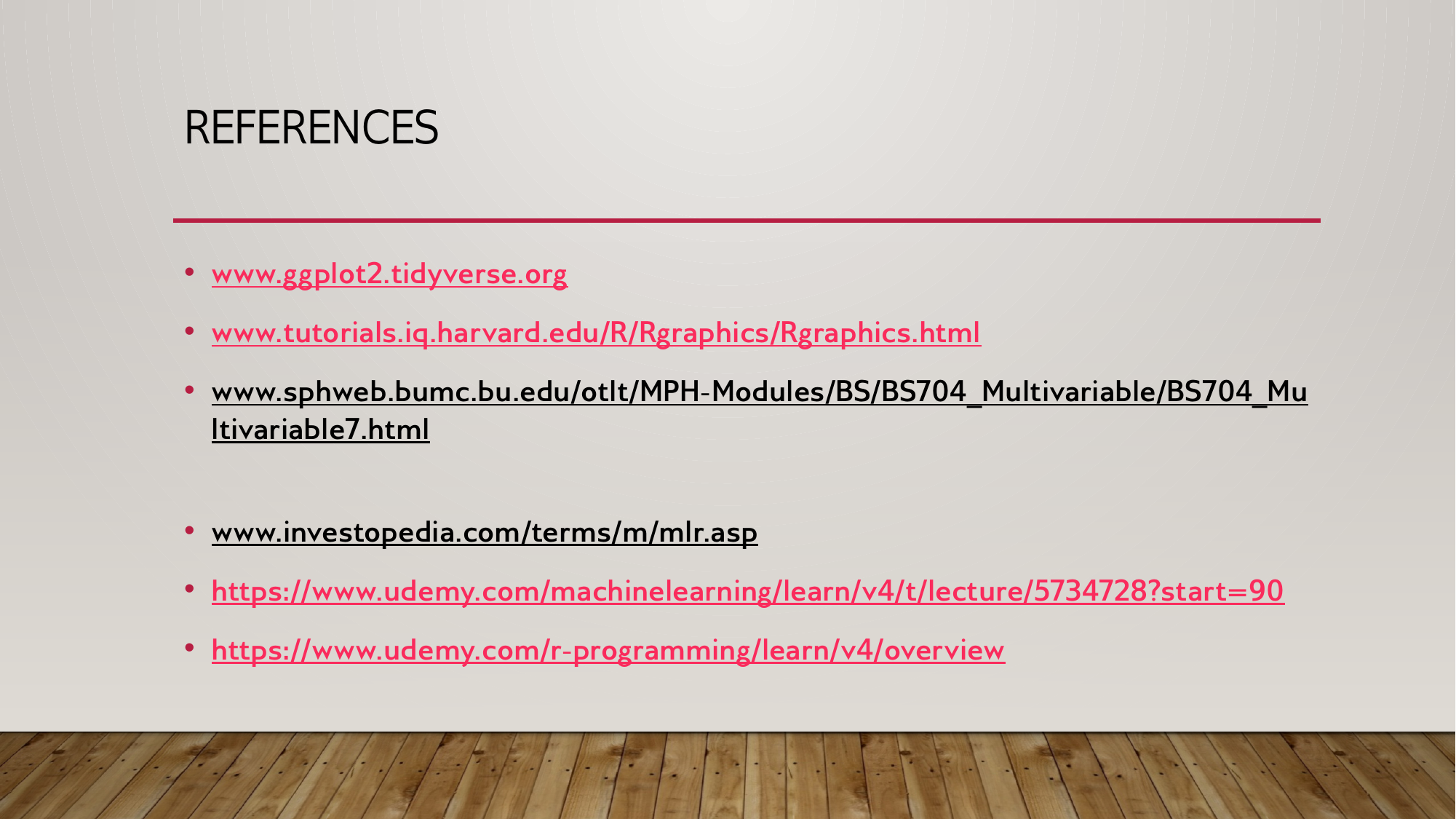

# references
www.ggplot2.tidyverse.org
www.tutorials.iq.harvard.edu/R/Rgraphics/Rgraphics.html
www.sphweb.bumc.bu.edu/otlt/MPH-Modules/BS/BS704_Multivariable/BS704_Multivariable7.html
www.investopedia.com/terms/m/mlr.asp
https://www.udemy.com/machinelearning/learn/v4/t/lecture/5734728?start=90
https://www.udemy.com/r-programming/learn/v4/overview